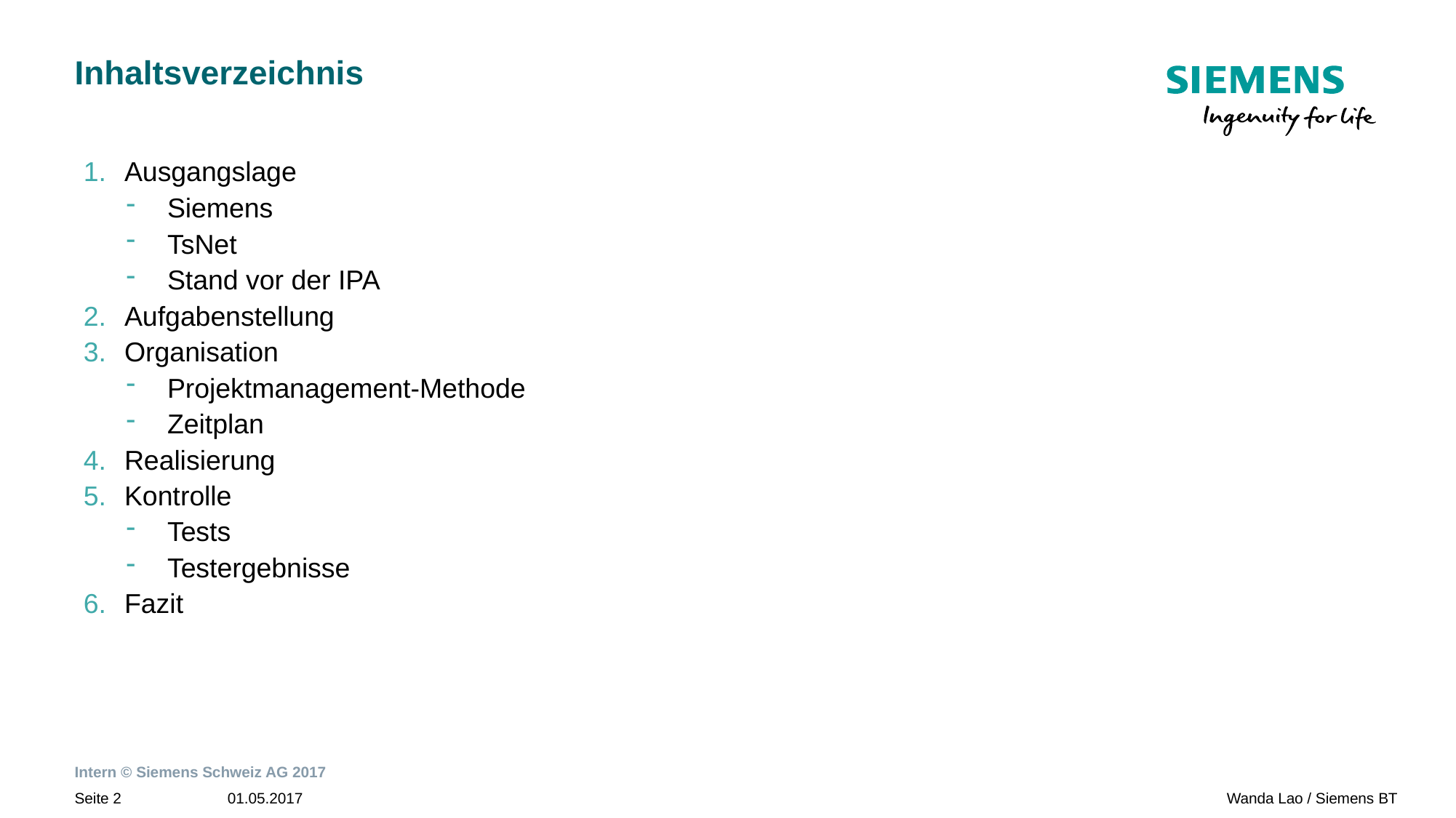

# Inhaltsverzeichnis
Ausgangslage
Siemens
TsNet
Stand vor der IPA
Aufgabenstellung
Organisation
Projektmanagement-Methode
Zeitplan
Realisierung
Kontrolle
Tests
Testergebnisse
Fazit